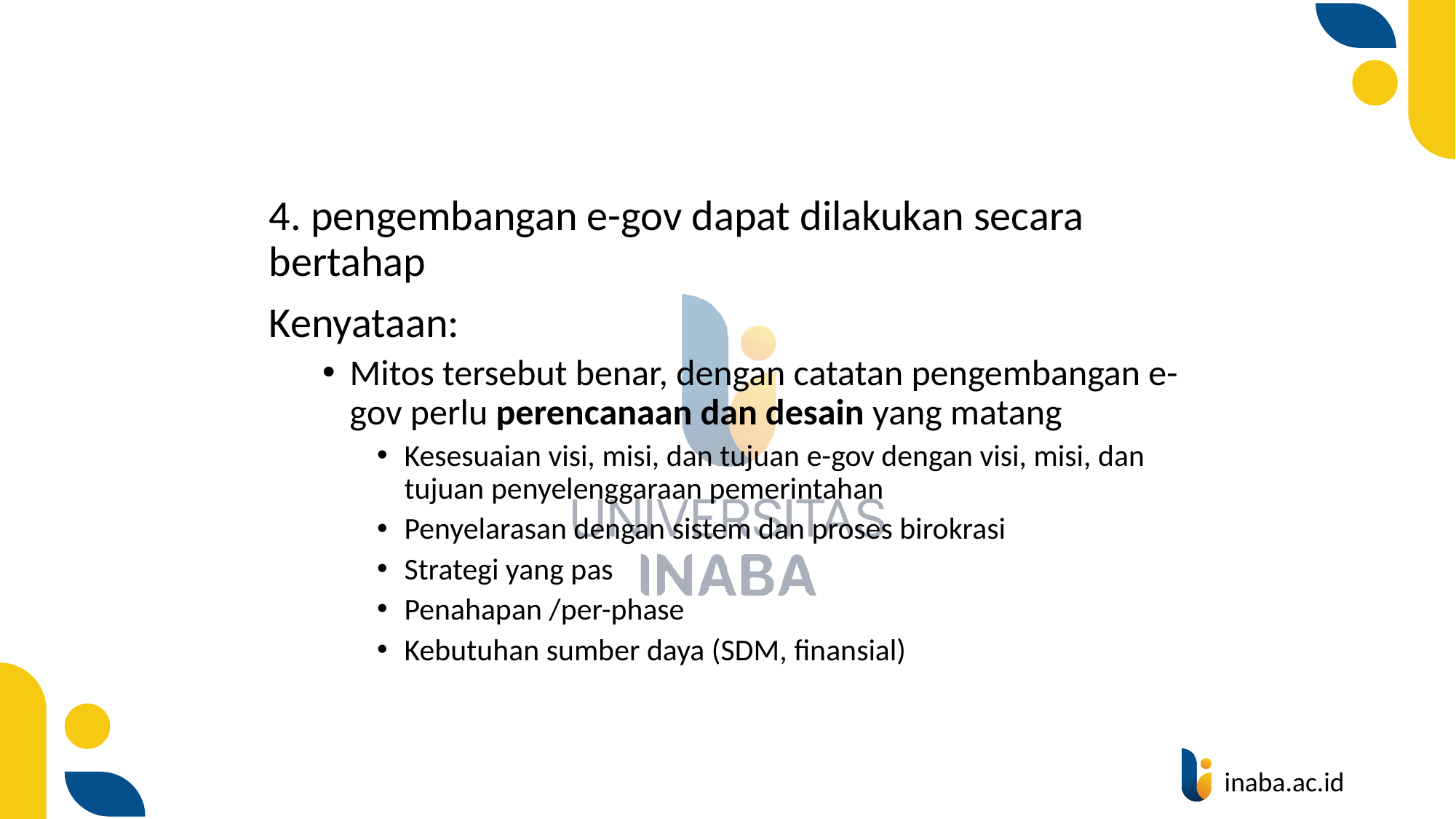

#
4. pengembangan e-gov dapat dilakukan secara bertahap
Kenyataan:
Mitos tersebut benar, dengan catatan pengembangan e-gov perlu perencanaan dan desain yang matang
Kesesuaian visi, misi, dan tujuan e-gov dengan visi, misi, dan tujuan penyelenggaraan pemerintahan
Penyelarasan dengan sistem dan proses birokrasi
Strategi yang pas
Penahapan /per-phase
Kebutuhan sumber daya (SDM, finansial)